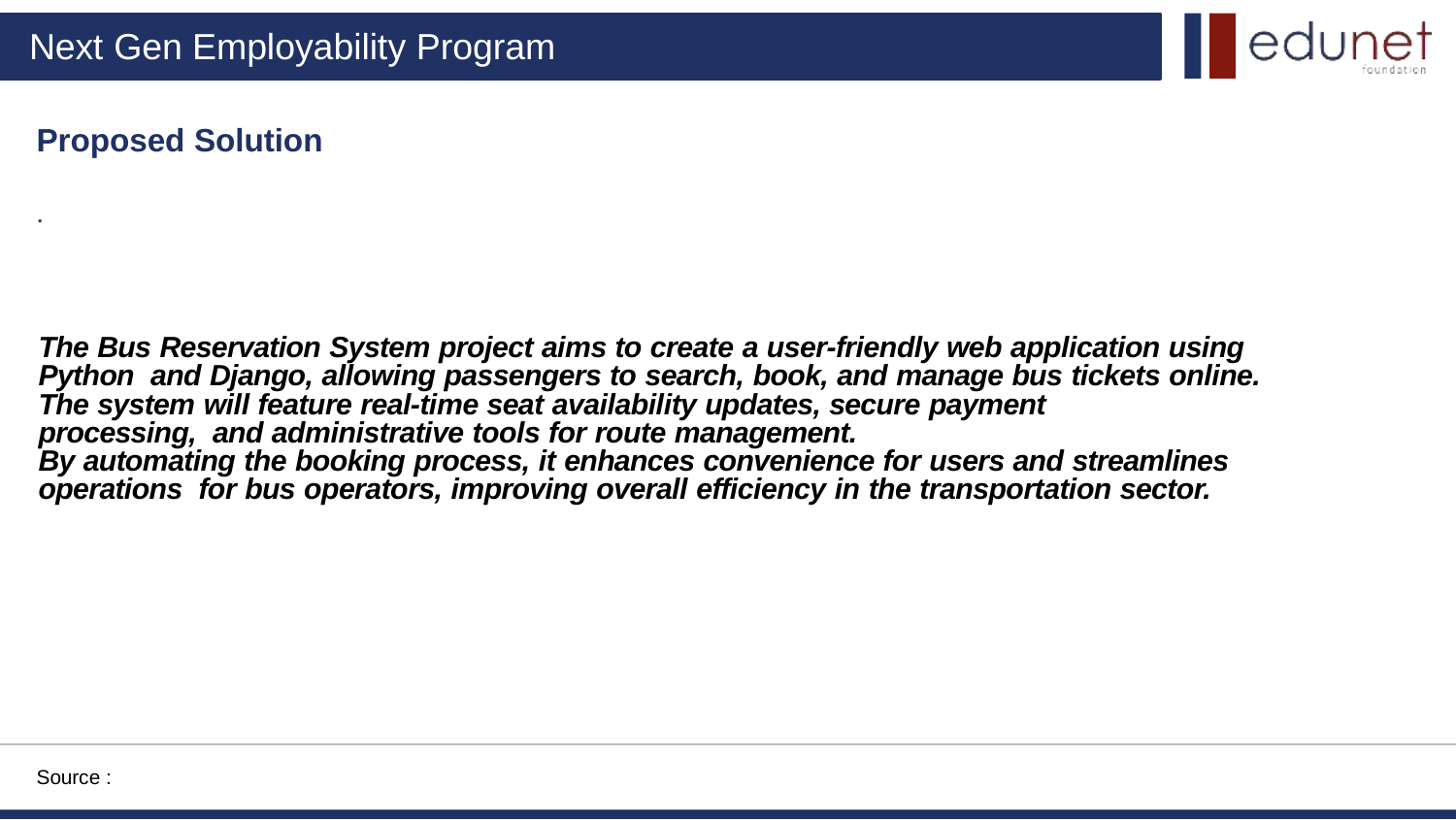

# Next Gen Employability Program
Proposed Solution

.
The Bus Reservation System project aims to create a user-friendly web application using Python  and Django, allowing passengers to search, book, and manage bus tickets online.
The system will feature real-time seat availability updates, secure payment processing,  and administrative tools for route management.
By automating the booking process, it enhances convenience for users and streamlines operations  for bus operators, improving overall efficiency in the transportation sector.

Source :